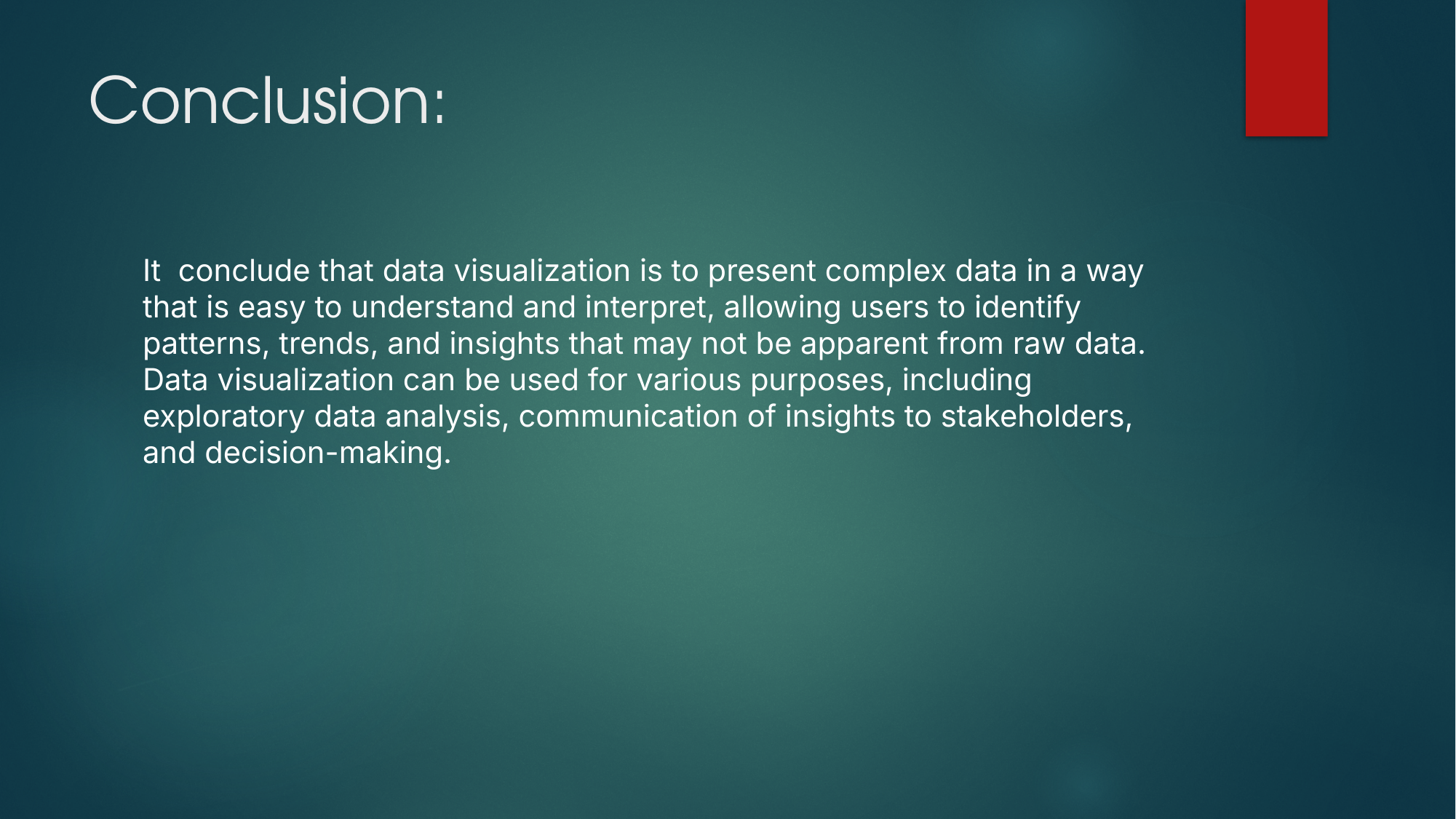

# Conclusion:
It  conclude that data visualization is to present complex data in a way that is easy to understand and interpret, allowing users to identify patterns, trends, and insights that may not be apparent from raw data. Data visualization can be used for various purposes, including exploratory data analysis, communication of insights to stakeholders, and decision-making.